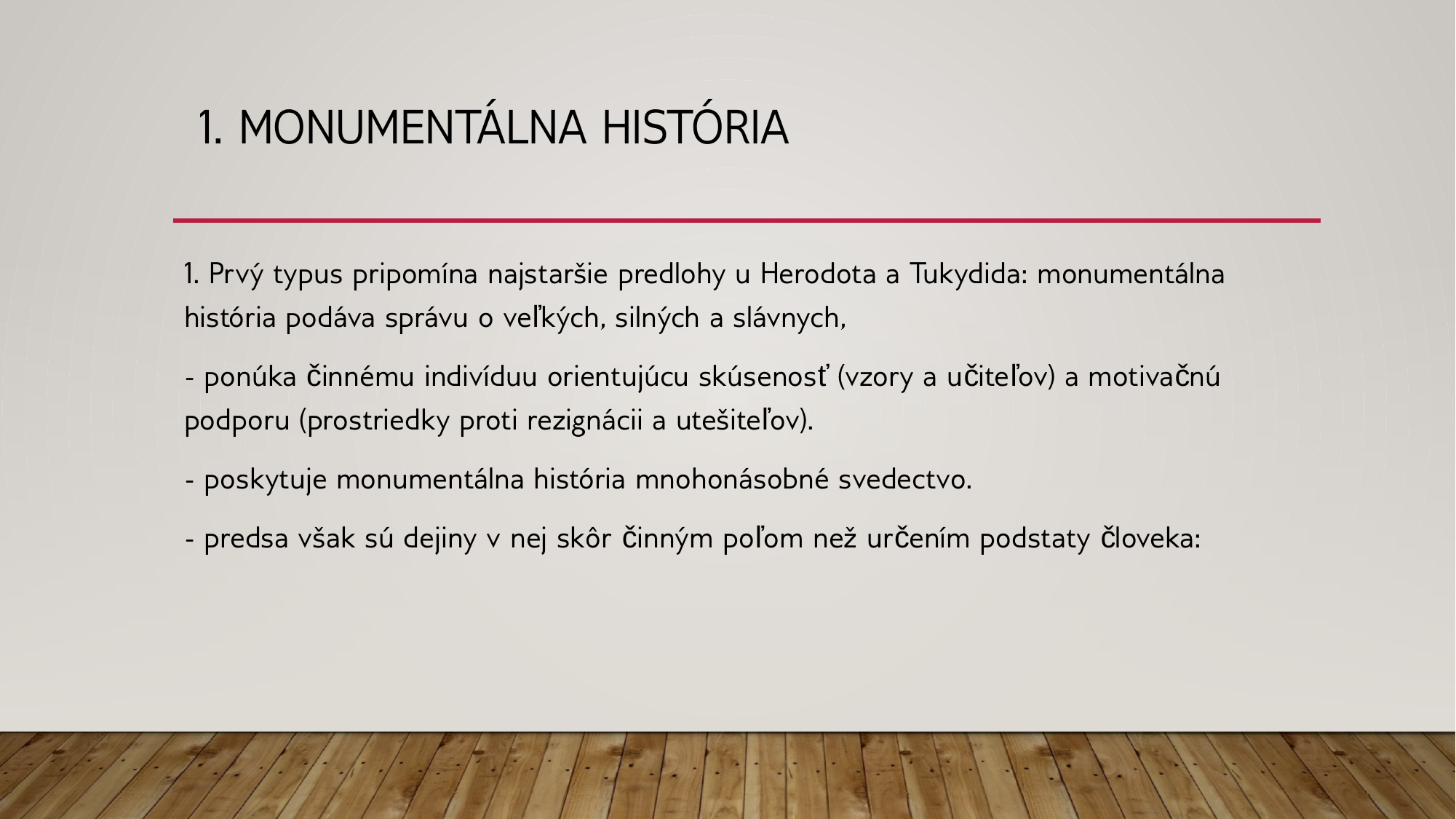

# 1. monumentálna história
1. Prvý typus pripomína najstaršie predlohy u Herodota a Tukydida: monumentálna história podáva správu o veľkých, silných a slávnych,
- ponúka činnému indivíduu orientujúcu skúsenosť (vzory a učiteľov) a motivačnú podporu (prostriedky proti rezignácii a utešiteľov).
- poskytuje monumentálna história mnohonásobné svedectvo.
- predsa však sú dejiny v nej skôr činným poľom než určením podstaty človeka: